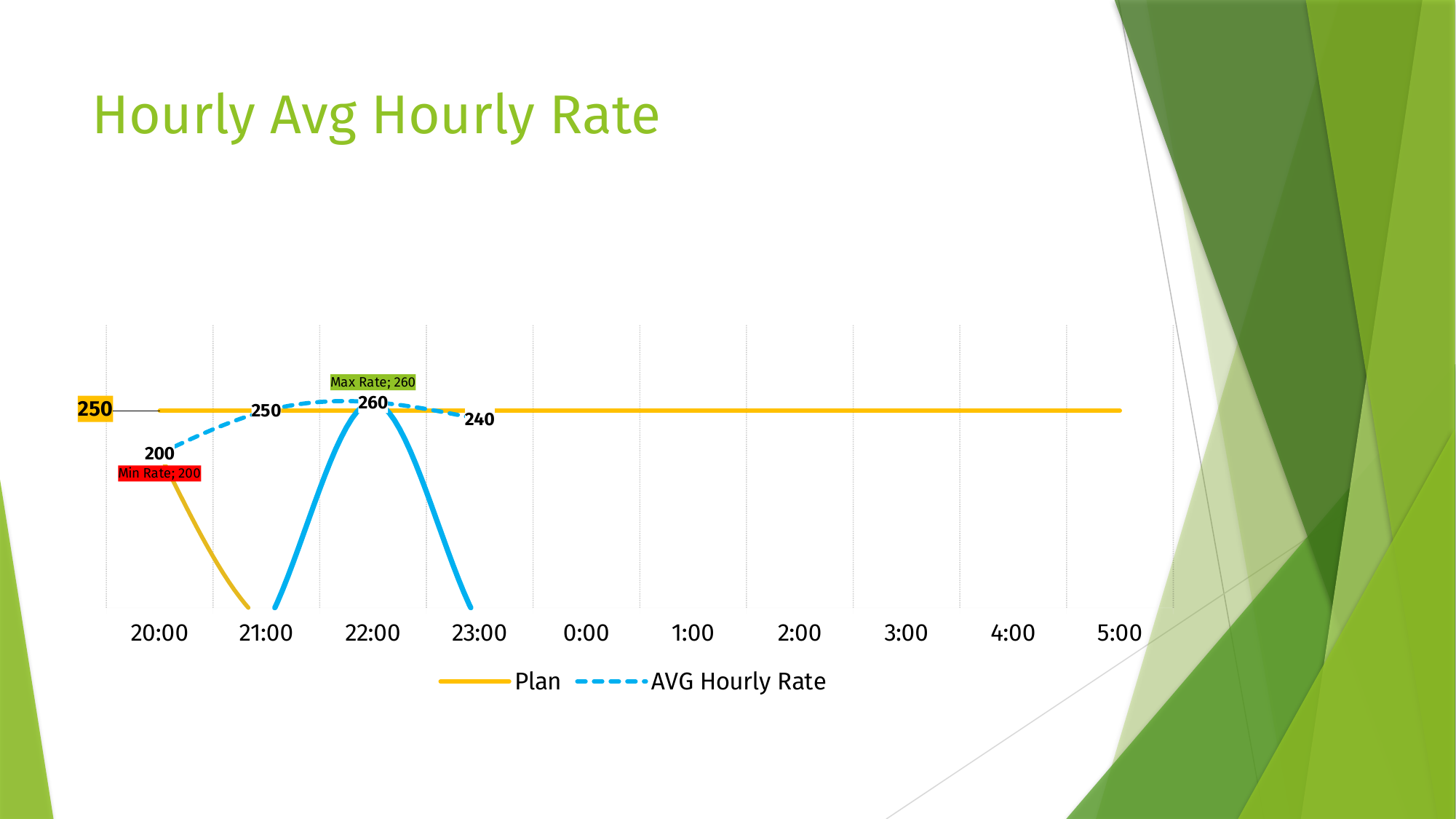

# Hourly Avg Hourly Rate

### Chart

| Category |  |  | Min Rate | Max Rate |
|---|---|---|---|---|
| 0.83333333333333337 | 250.0 | 200.0 | 200.0 | None |
| 0.875 | 250.0 | 250.0 | None | None |
| 0.91666666666666696 | 250.0 | 260.0 | None | 260.0 |
| 0.95833333333333304 | 250.0 | 240.0 | None | None |
| 1 | 250.0 | None | None | None |
| 1.0416666666666701 | 250.0 | None | None | None |
| 1.0833333333333299 | 250.0 | None | None | None |
| 1.125 | 250.0 | None | None | None |
| 1.1666666666666701 | 250.0 | None | None | None |
| 1.2083333333333299 | 250.0 | None | None | None |